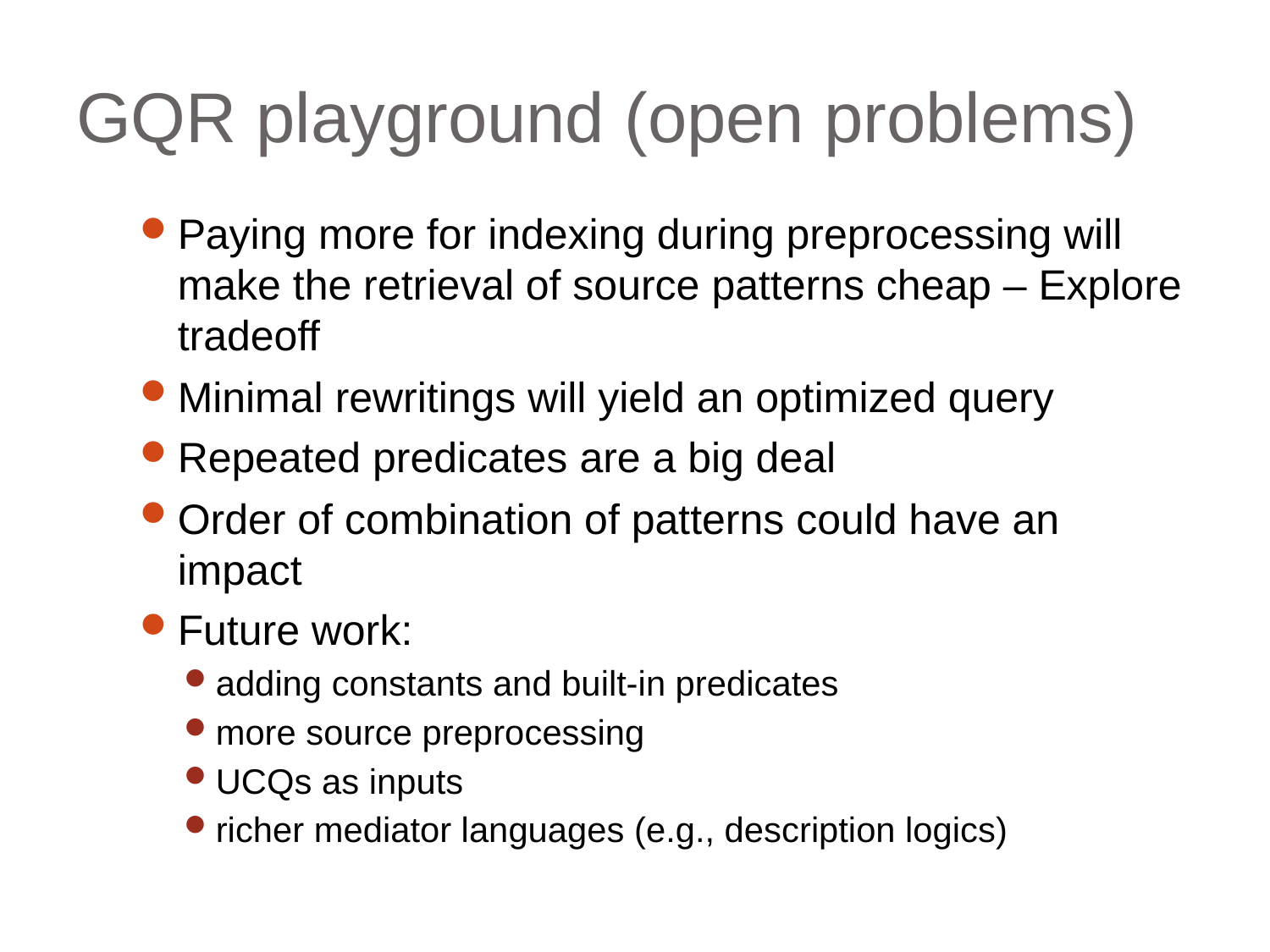

# GQR playground (open problems)
Paying more for indexing during preprocessing will make the retrieval of source patterns cheap – Explore tradeoff
Minimal rewritings will yield an optimized query
Repeated predicates are a big deal
Order of combination of patterns could have an impact
Future work:
adding constants and built-in predicates
more source preprocessing
UCQs as inputs
richer mediator languages (e.g., description logics)